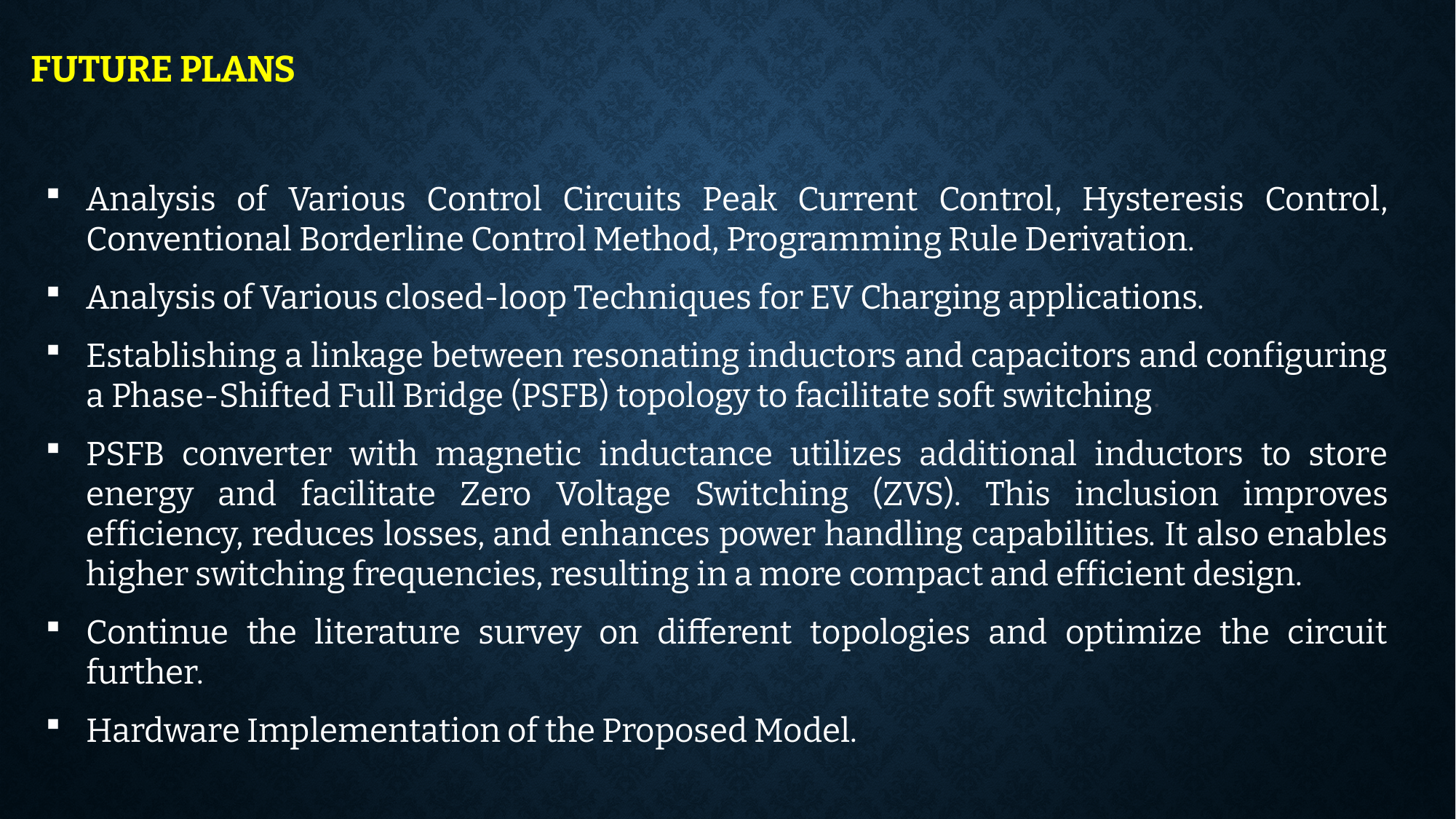

FUTURE PLANS

Analysis of Various Control Circuits Peak Current Control, Hysteresis Control, Conventional Borderline Control Method, Programming Rule Derivation.
Analysis of Various closed-loop Techniques for EV Charging applications.
Establishing a linkage between resonating inductors and capacitors and configuring a Phase-Shifted Full Bridge (PSFB) topology to facilitate soft switching.
PSFB converter with magnetic inductance utilizes additional inductors to store energy and facilitate Zero Voltage Switching (ZVS). This inclusion improves efficiency, reduces losses, and enhances power handling capabilities. It also enables higher switching frequencies, resulting in a more compact and efficient design.
Continue the literature survey on different topologies and optimize the circuit further.
Hardware Implementation of the Proposed Model.